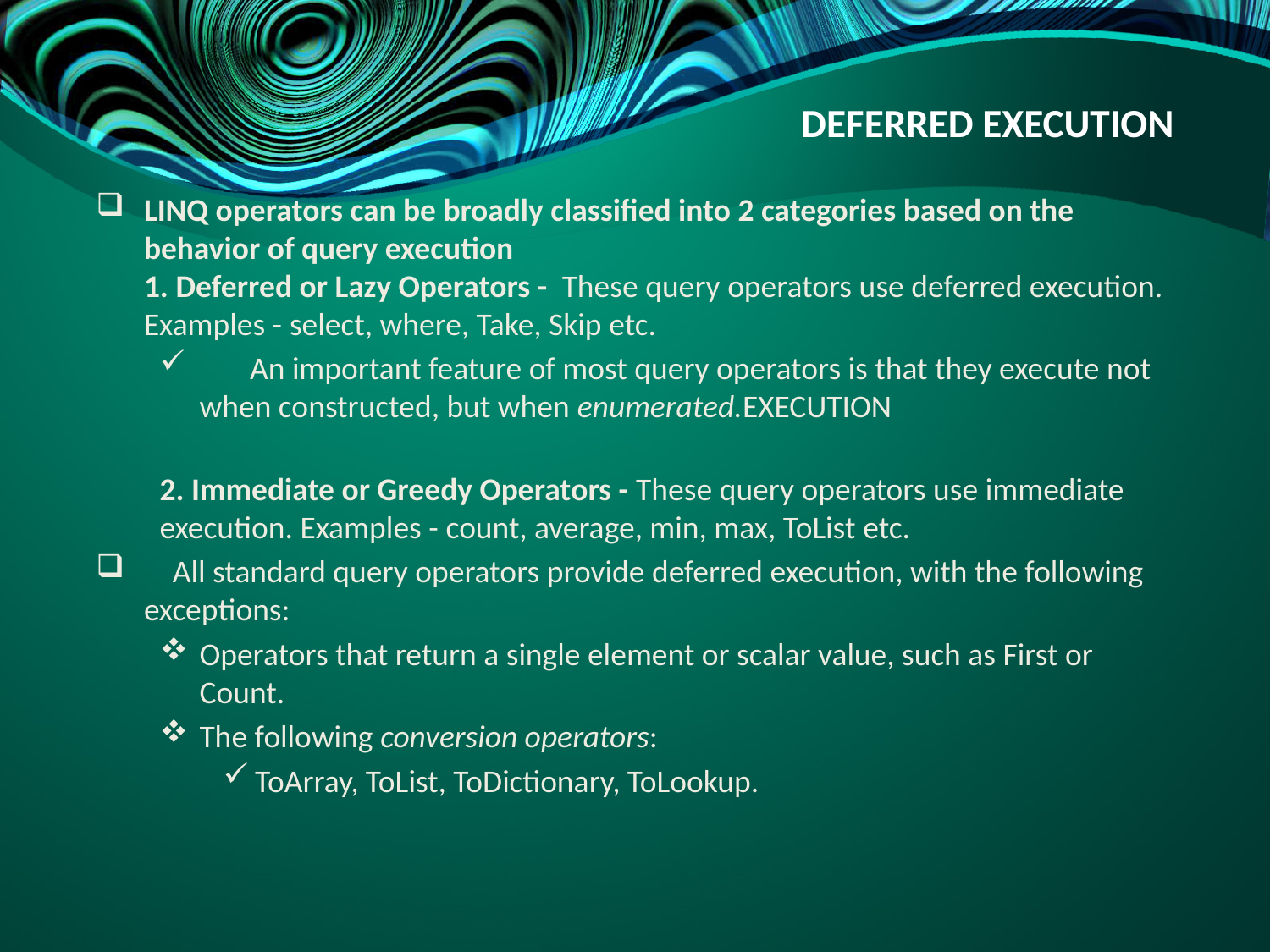

# DEFERRED EXECUTION
LINQ operators can be broadly classified into 2 categories based on the behavior of query execution
1. Deferred or Lazy Operators -  These query operators use deferred execution. 
Examples - select, where, Take, Skip etc.
       An important feature of most query operators is that they execute not when constructed, but when enumerated.EXECUTION
2. Immediate or Greedy Operators - These query operators use immediate execution. Examples - count, average, min, max, ToList etc.
    All standard query operators provide deferred execution, with the following exceptions:
Operators that return a single element or scalar value, such as First or Count.
The following conversion operators:
ToArray, ToList, ToDictionary, ToLookup.